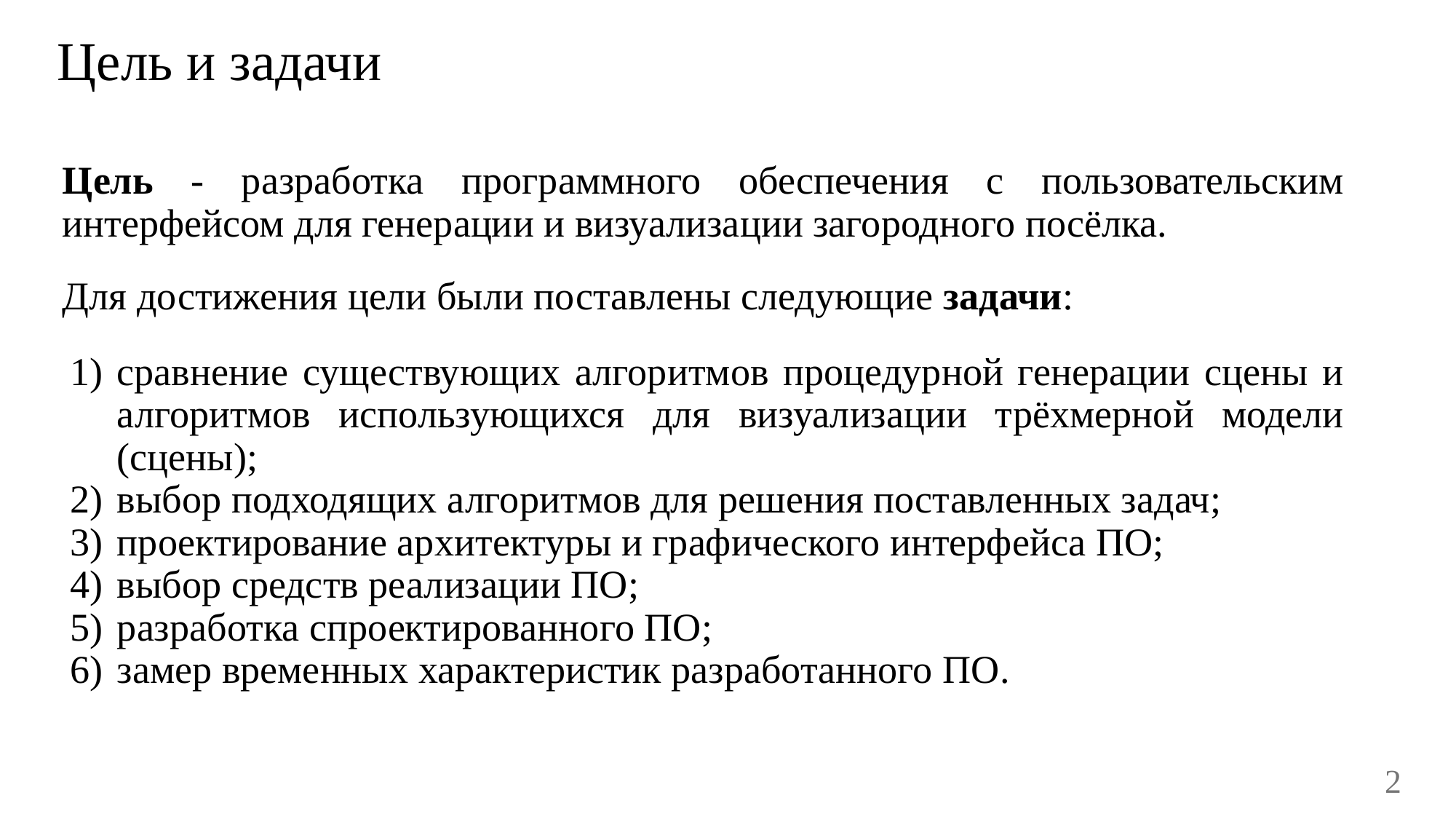

# Цель и задачи
Цель - разработка программного обеспечения с пользовательским интерфейсом для генерации и визуализации загородного посёлка.
Для достижения цели были поставлены следующие задачи:
сравнение существующих алгоритмов процедурной генерации сцены и алгоритмов использующихся для визуализации трёхмерной модели (сцены);
выбор подходящих алгоритмов для решения поставленных задач;
проектирование архитектуры и графического интерфейса ПО;
выбор средств реализации ПО;
разработка спроектированного ПО;
замер временных характеристик разработанного ПО.
2